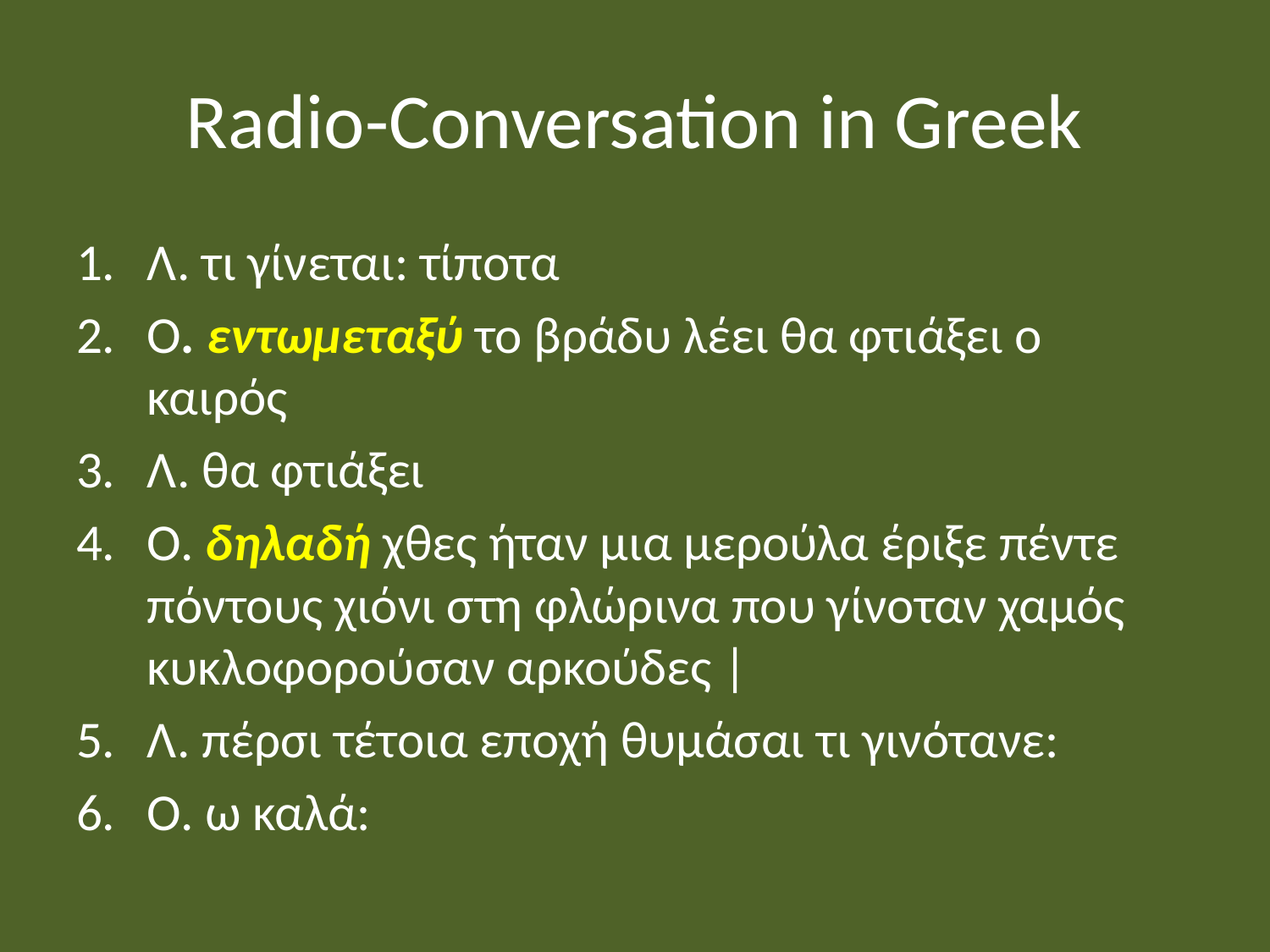

# Radio-Conversation in Greek
Λ. τι γίνεται: τίποτα
Ο. εντωμεταξύ το βράδυ λέει θα φτιάξει ο καιρός
Λ. θα φτιάξει
Ο. δηλαδή χθες ήταν μια μερούλα έριξε πέντε πόντους χιόνι στη φλώρινα που γίνοταν χαμός κυκλοφορούσαν αρκούδες |
Λ. πέρσι τέτοια εποχή θυμάσαι τι γινότανε:
Ο. ω καλά: